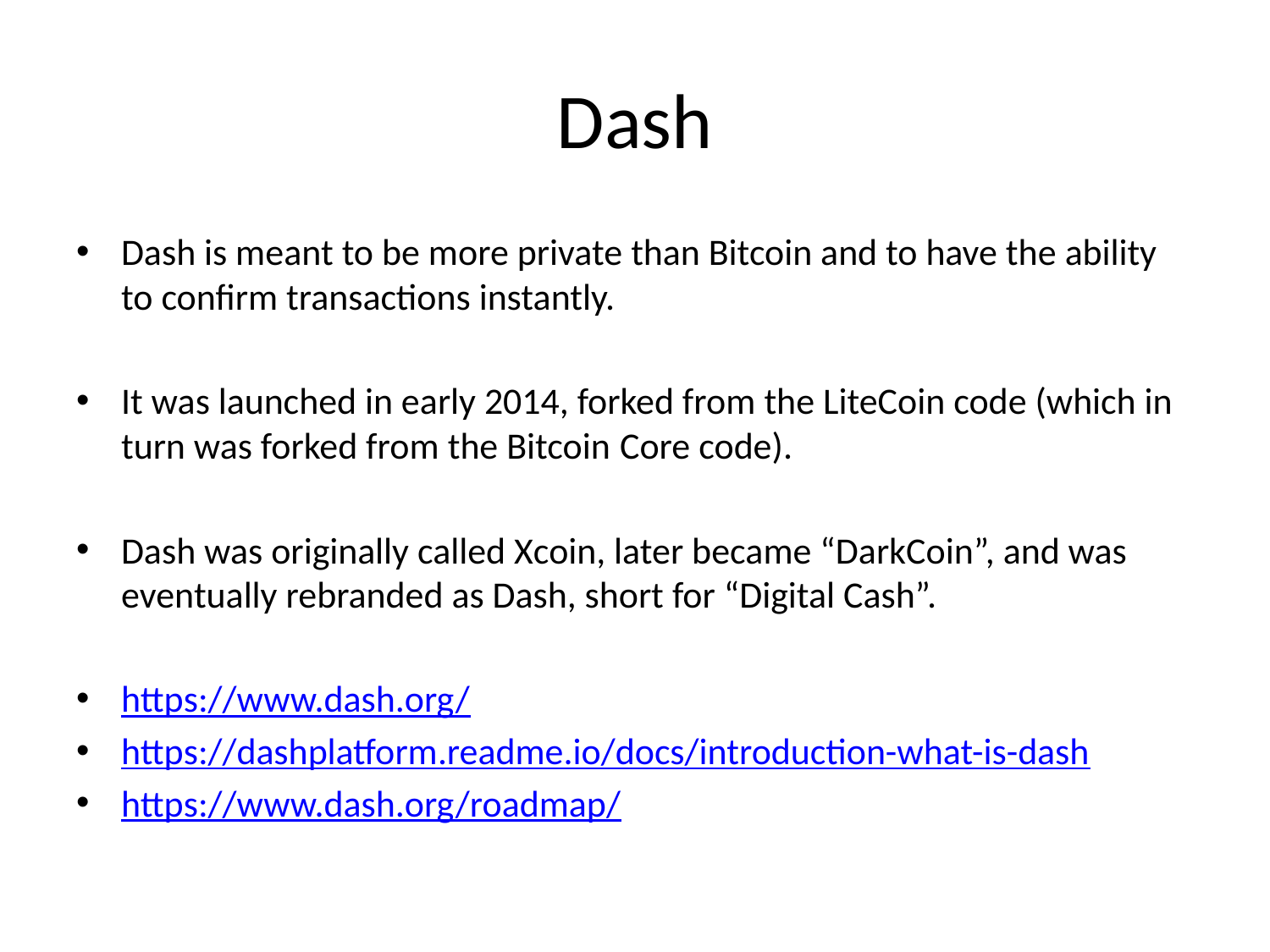

# Dash
Dash is meant to be more private than Bitcoin and to have the ability to confirm transactions instantly.

It was launched in early 2014, forked from the LiteCoin code (which in turn was forked from the Bitcoin Core code).

Dash was originally called Xcoin, later became “DarkCoin”, and was eventually rebranded as Dash, short for “Digital Cash”.

https://www.dash.org/
https://dashplatform.readme.io/docs/introduction-what-is-dash
https://www.dash.org/roadmap/